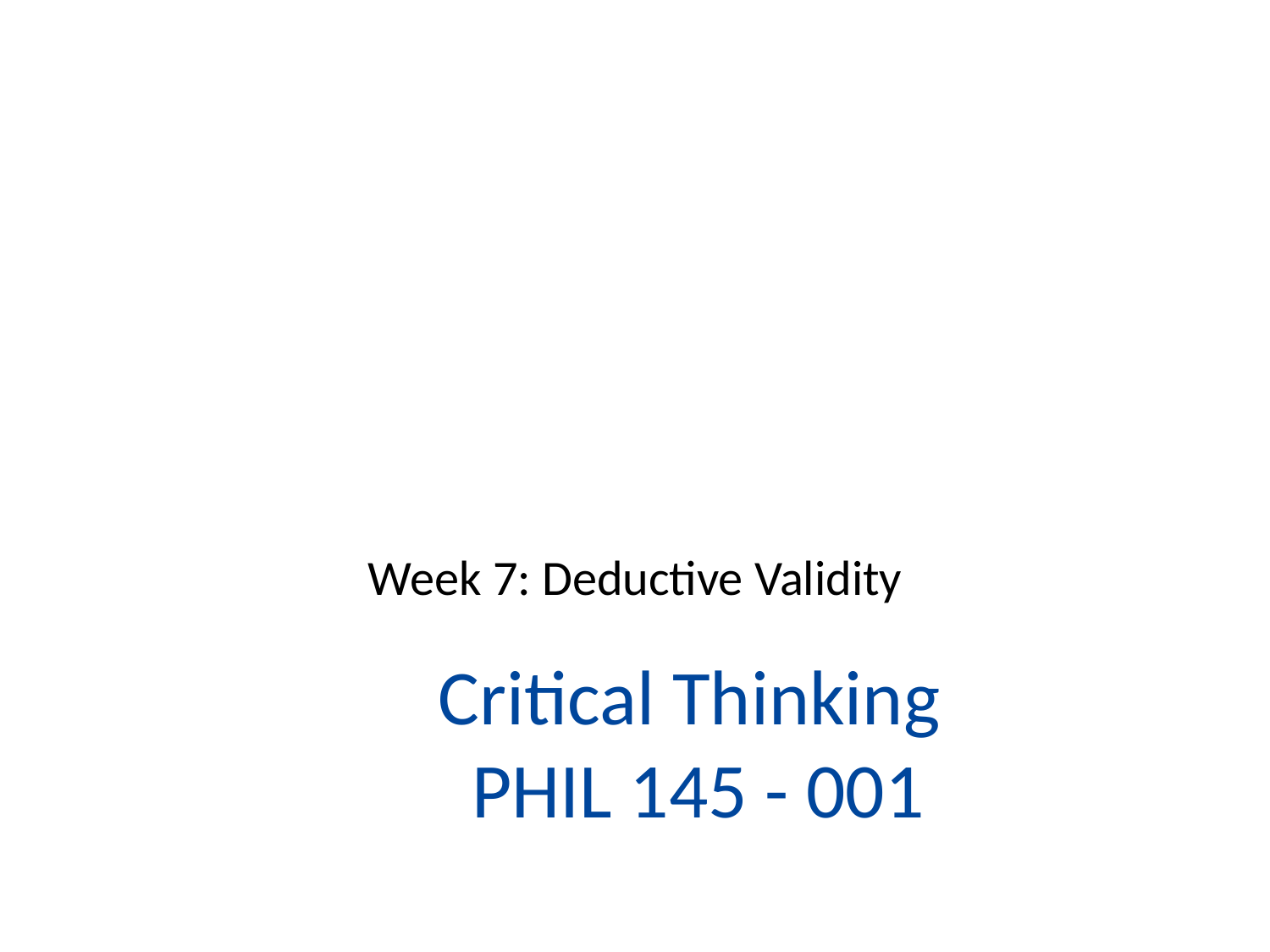

Week 7: Deductive Validity
# Critical Thinking PHIL 145 - 001